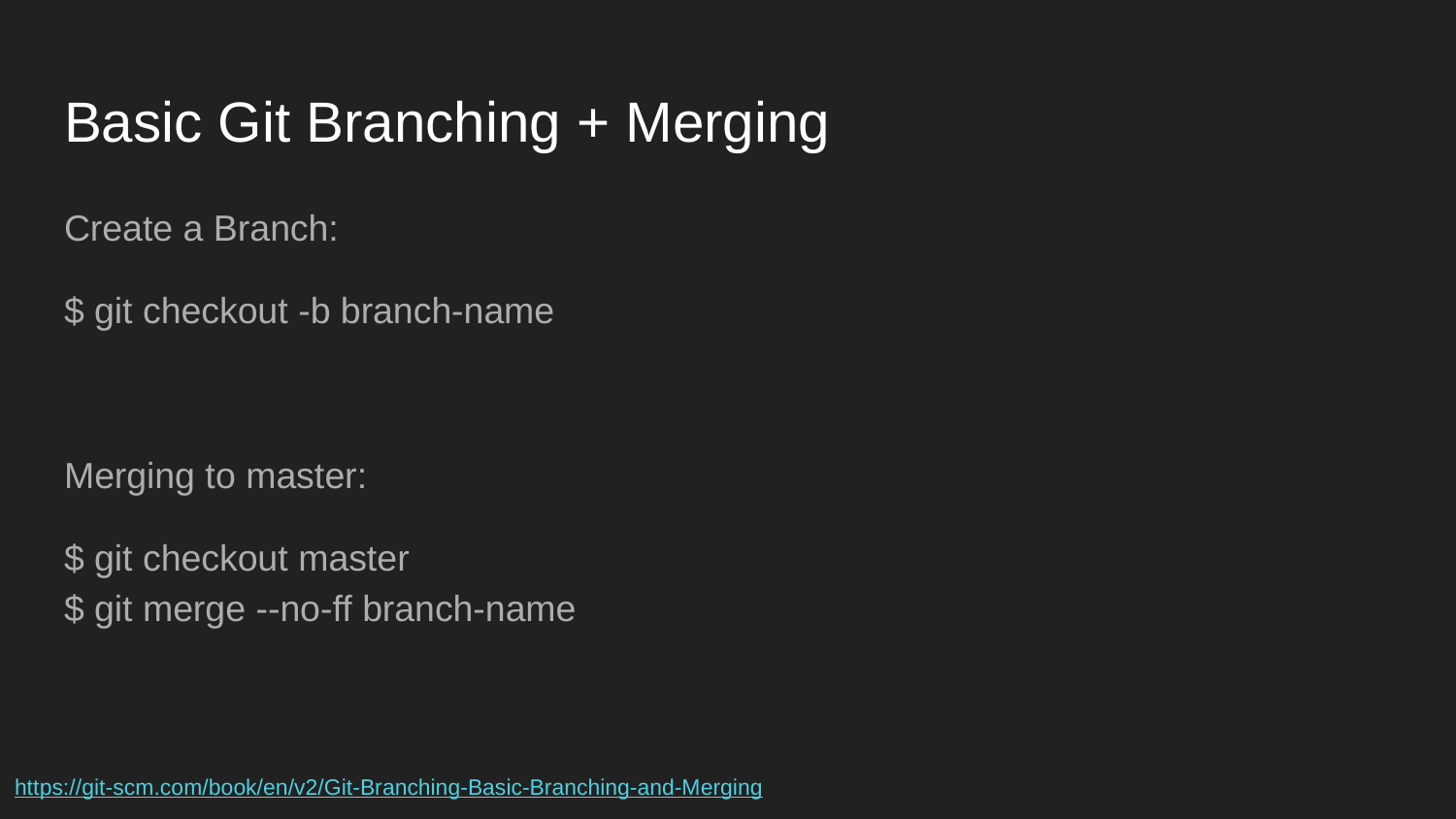

# Basic Git Branching + Merging
Create a Branch:
$ git checkout -b branch-name

Merging to master:
$ git checkout master
$ git merge --no-ff branch-name

https://git-scm.com/book/en/v2/Git-Branching-Basic-Branching-and-Merging